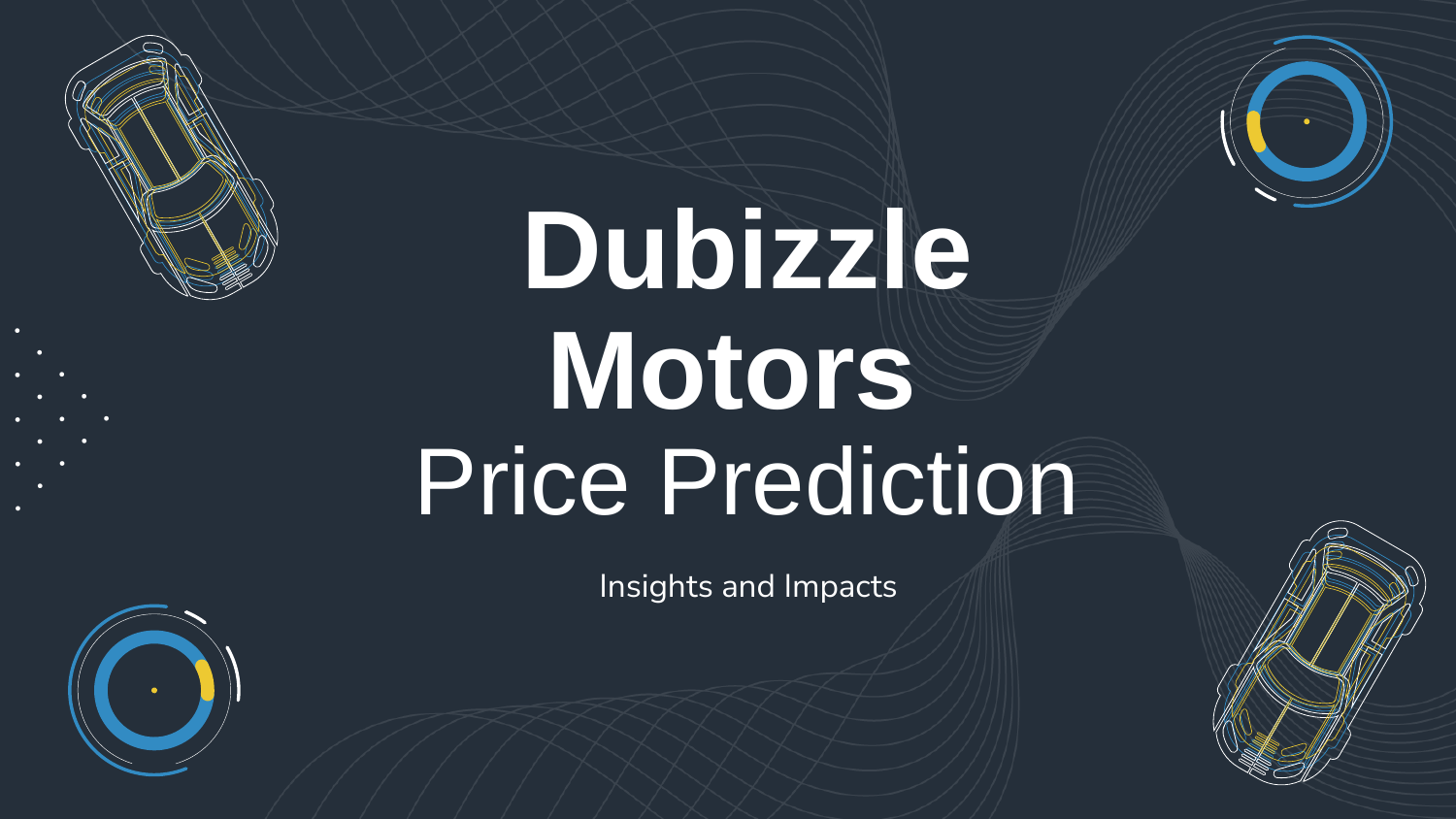

# Dubizzle Motors Price Prediction
Insights and Impacts